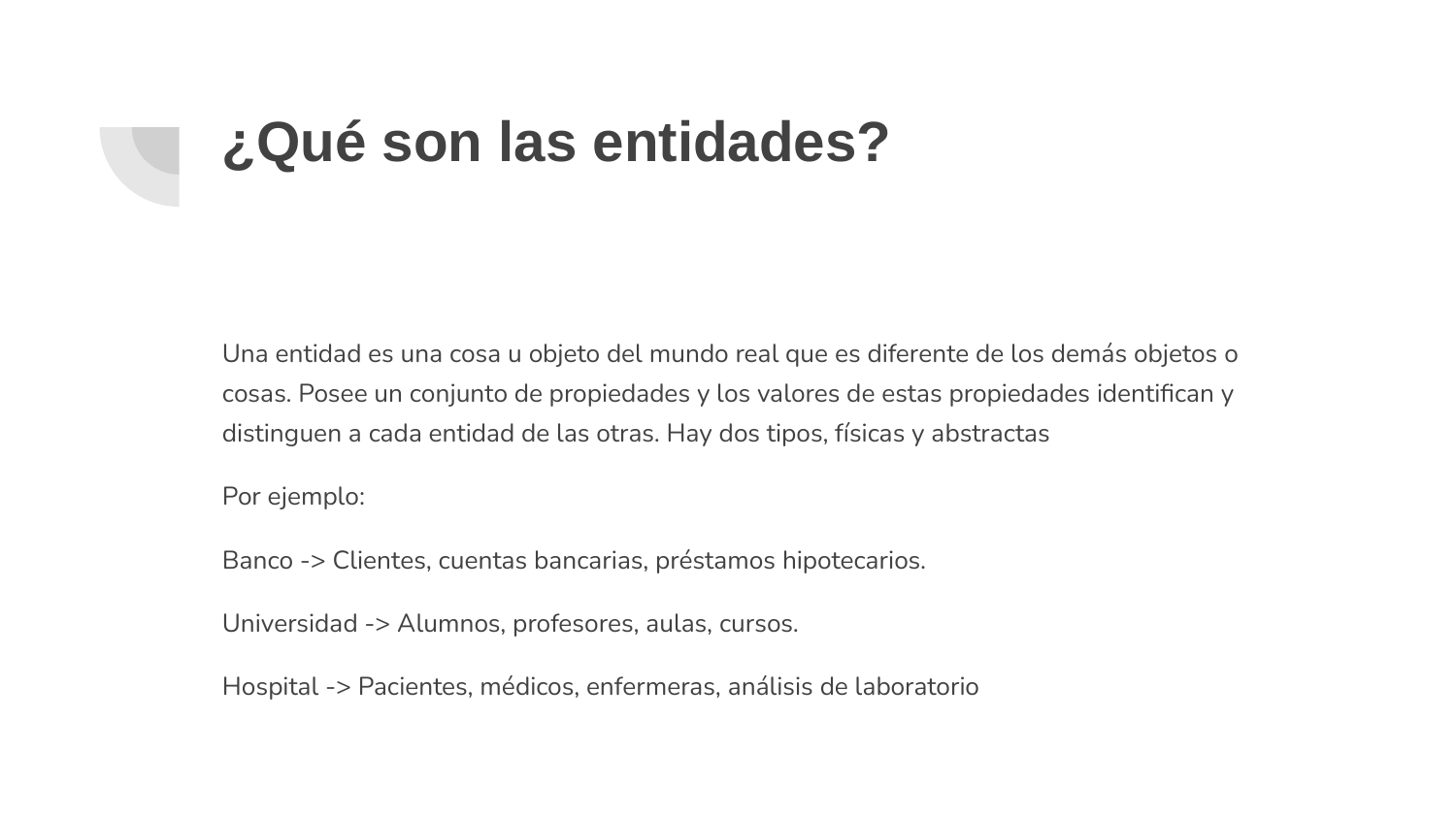

# ¿Qué son las entidades?
Una entidad es una cosa u objeto del mundo real que es diferente de los demás objetos o cosas. Posee un conjunto de propiedades y los valores de estas propiedades identifican y distinguen a cada entidad de las otras. Hay dos tipos, físicas y abstractas
Por ejemplo:
Banco -> Clientes, cuentas bancarias, préstamos hipotecarios.
Universidad -> Alumnos, profesores, aulas, cursos.
Hospital -> Pacientes, médicos, enfermeras, análisis de laboratorio